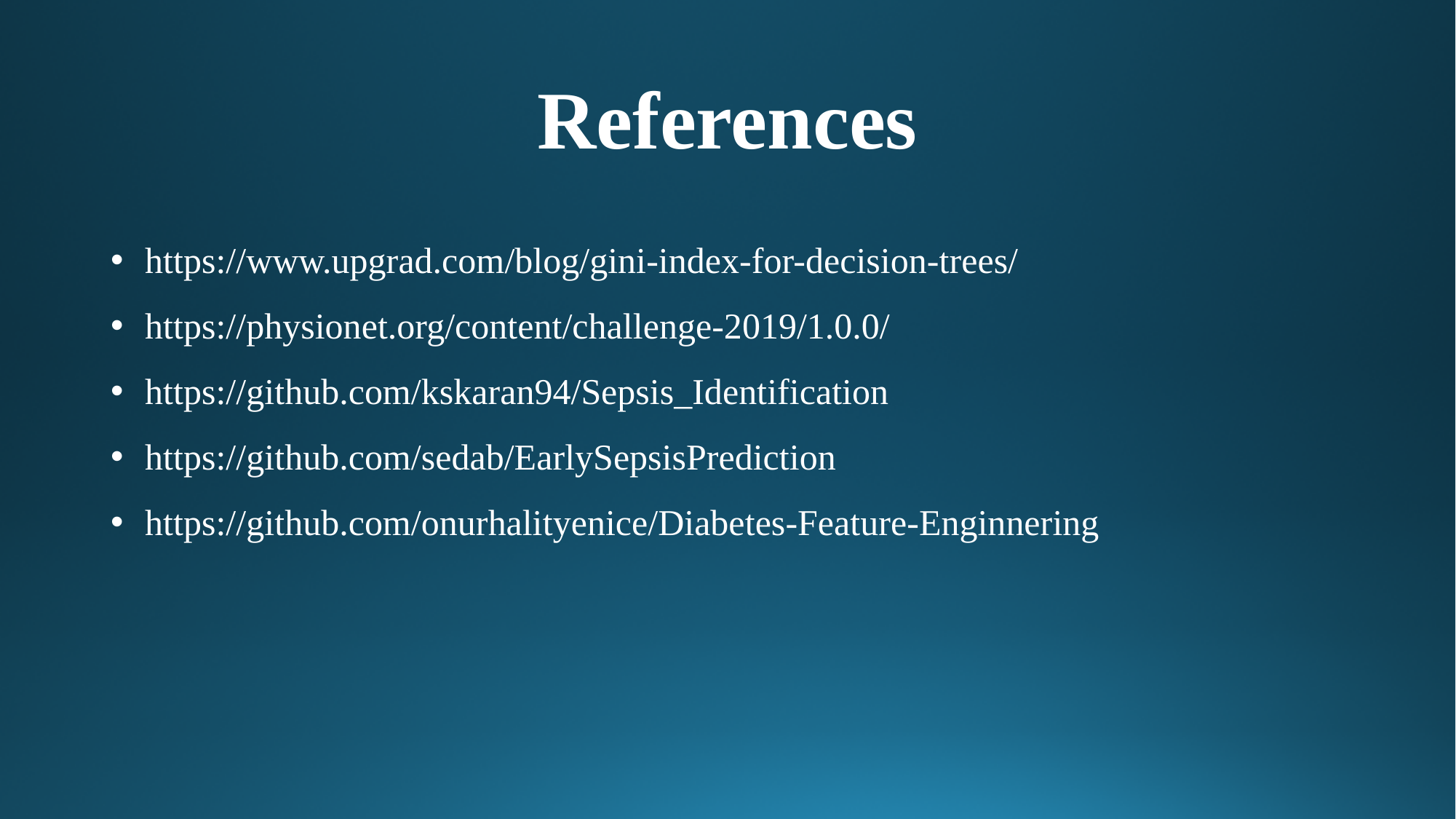

# References
https://www.upgrad.com/blog/gini-index-for-decision-trees/
https://physionet.org/content/challenge-2019/1.0.0/
https://github.com/kskaran94/Sepsis_Identification
https://github.com/sedab/EarlySepsisPrediction
https://github.com/onurhalityenice/Diabetes-Feature-Enginnering